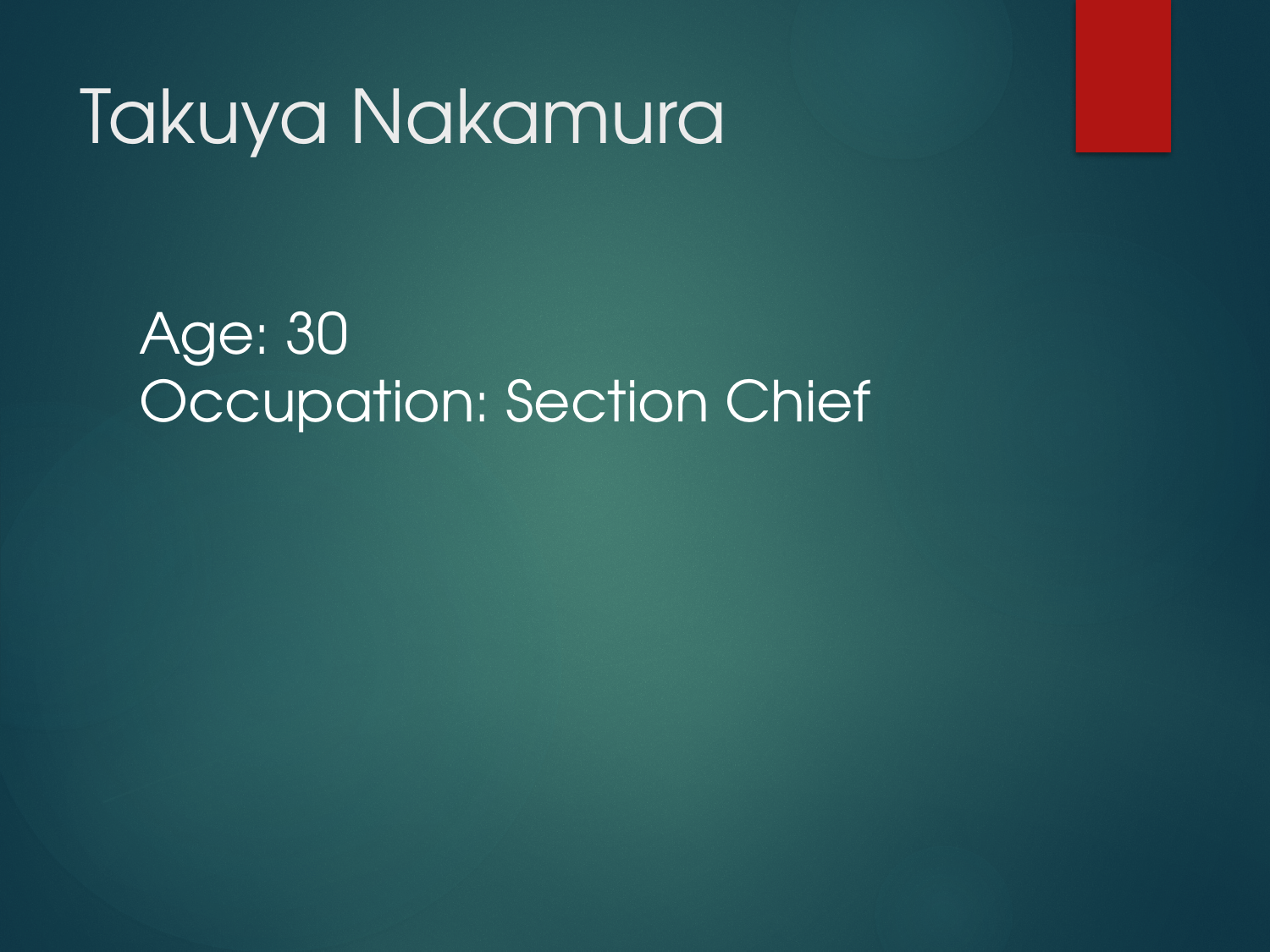

# Takuya Nakamura

Age: 30
Occupation: Section Chief